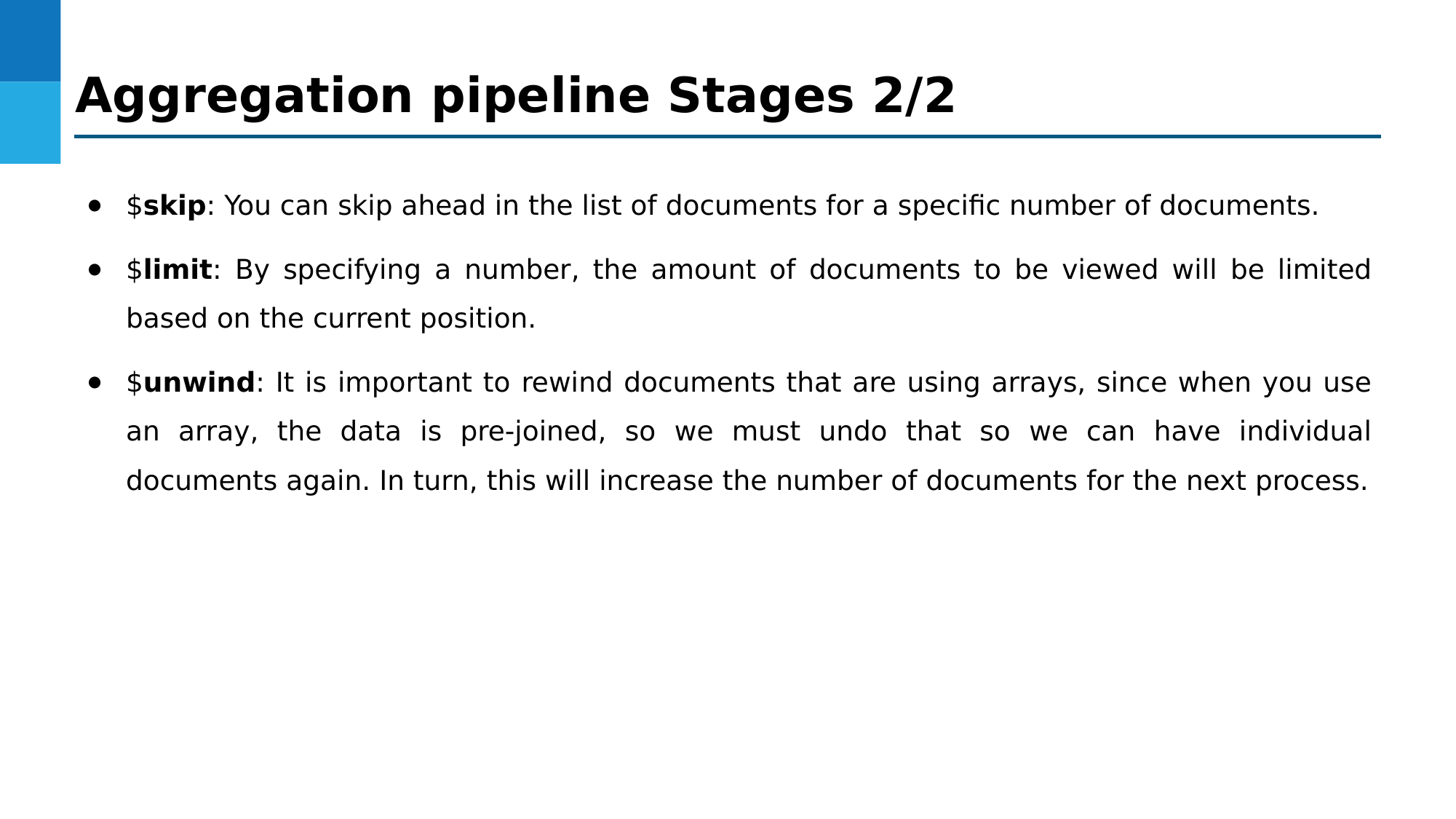

Aggregation pipeline Stages 2/2
$skip: You can skip ahead in the list of documents for a specific number of documents.
$limit: By specifying a number, the amount of documents to be viewed will be limited based on the current position.
$unwind: It is important to rewind documents that are using arrays, since when you use an array, the data is pre-joined, so we must undo that so we can have individual documents again. In turn, this will increase the number of documents for the next process.
DO NOT WRITE ANYTHING
HERE. LEAVE THIS SPACE FOR
 WEBCAM